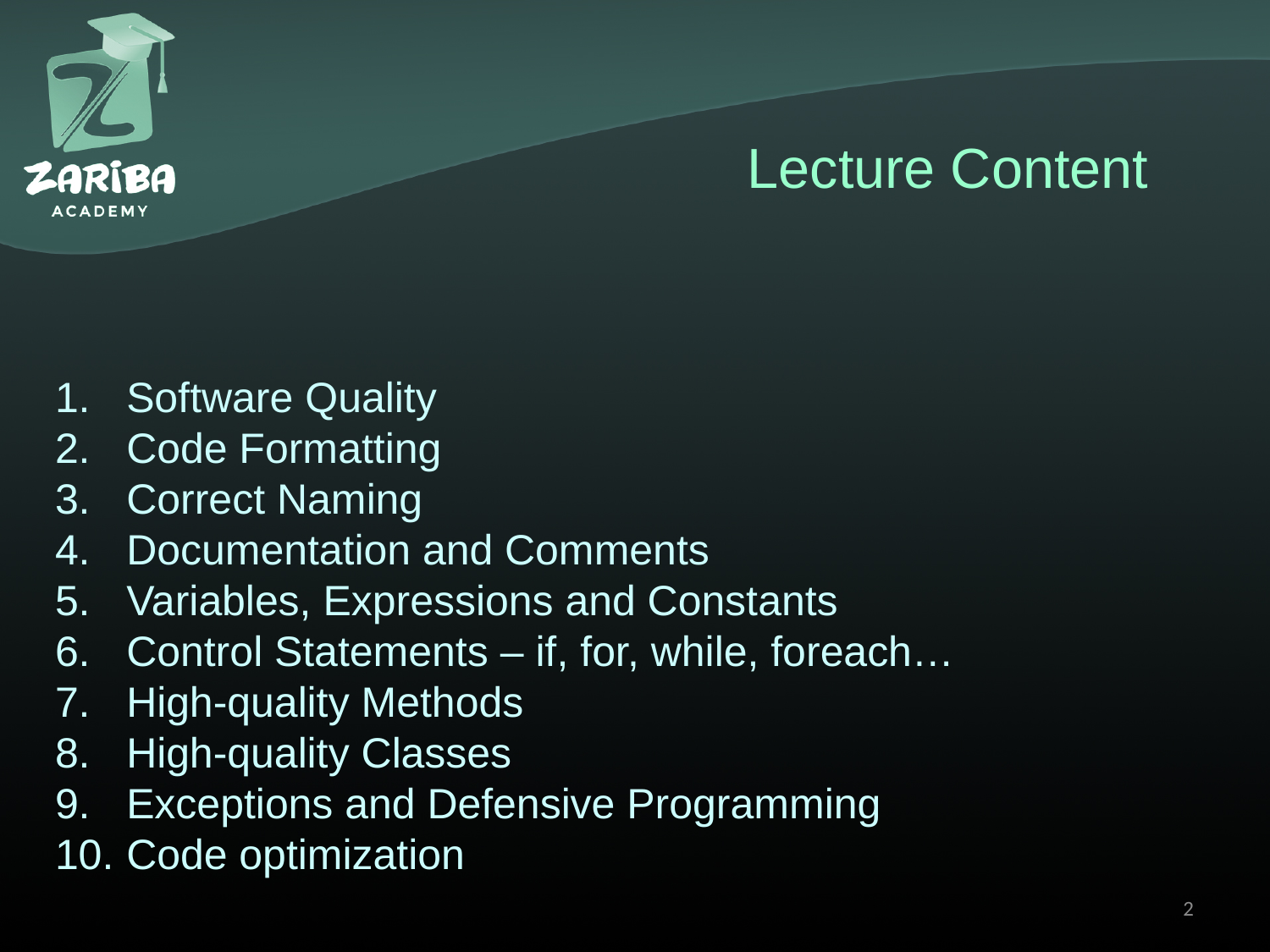

# Lecture Content
Software Quality
Code Formatting
Correct Naming
Documentation and Comments
Variables, Expressions and Constants
Control Statements – if, for, while, foreach…
High-quality Methods
High-quality Classes
Exceptions and Defensive Programming
Code optimization
2